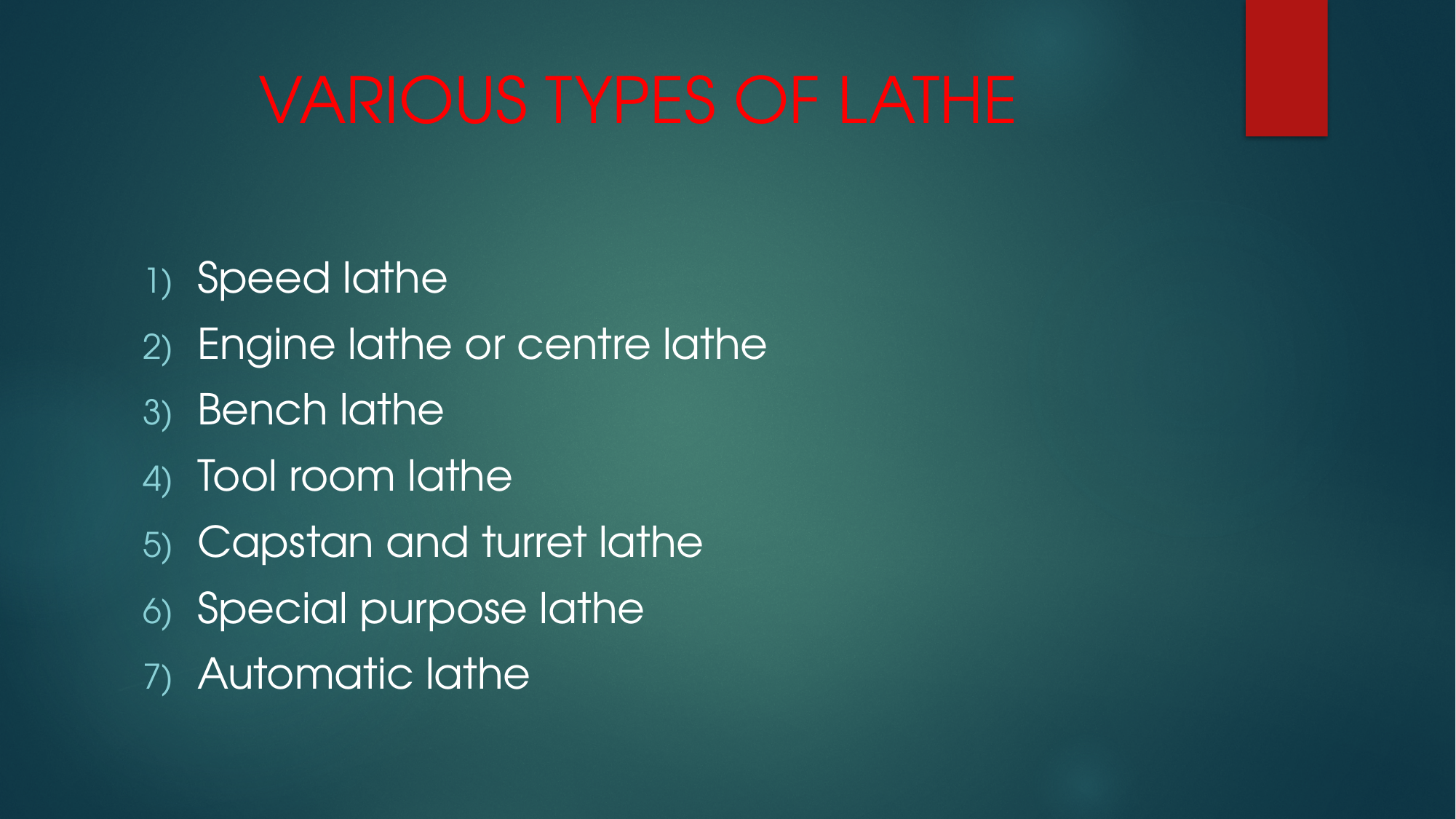

# VARIOUS TYPES OF LATHE
Speed lathe
Engine lathe or centre lathe
Bench lathe
Tool room lathe
Capstan and turret lathe
Special purpose lathe
Automatic lathe